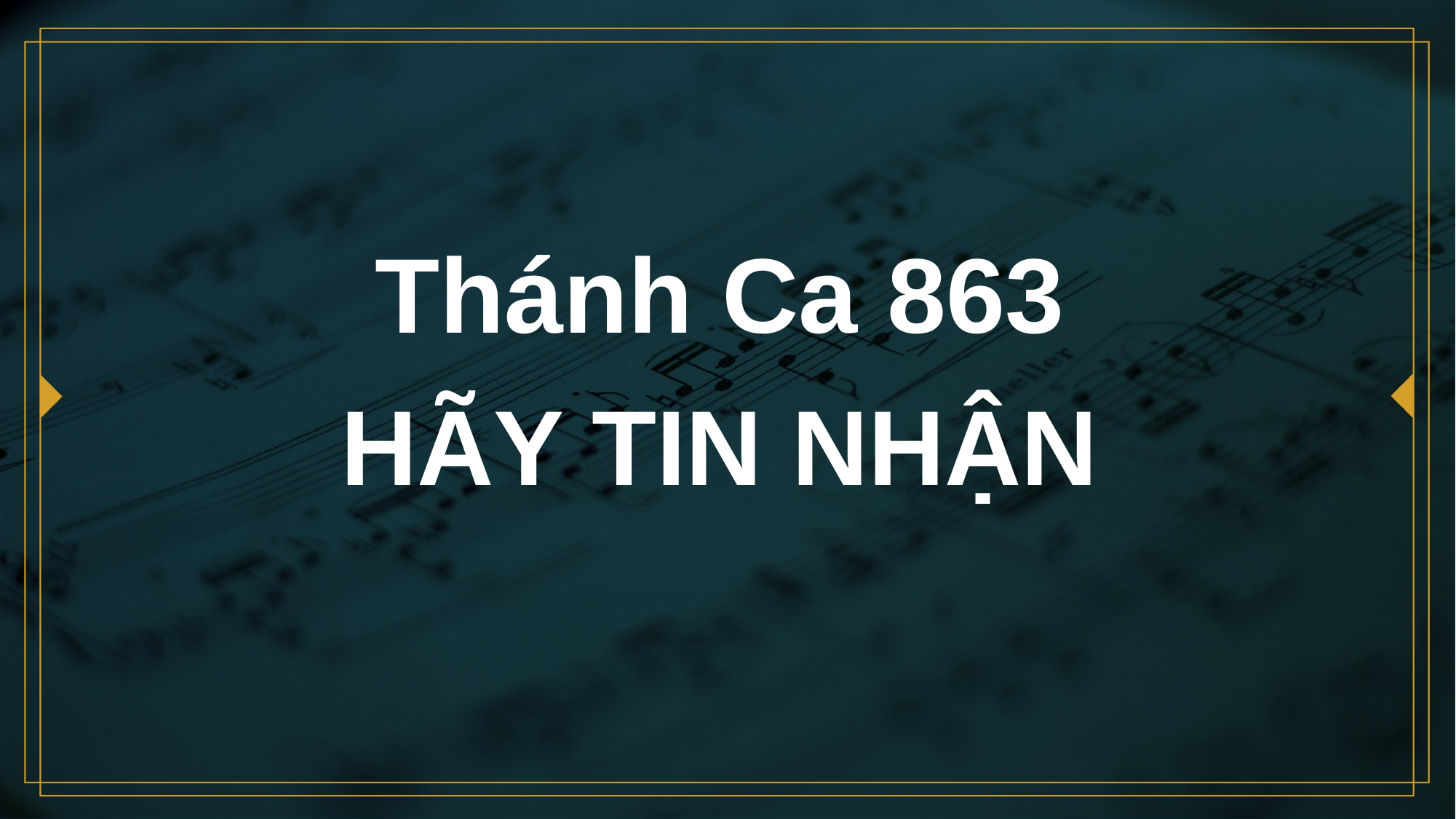

# Thánh Ca 863 HÃY TIN NHẬN